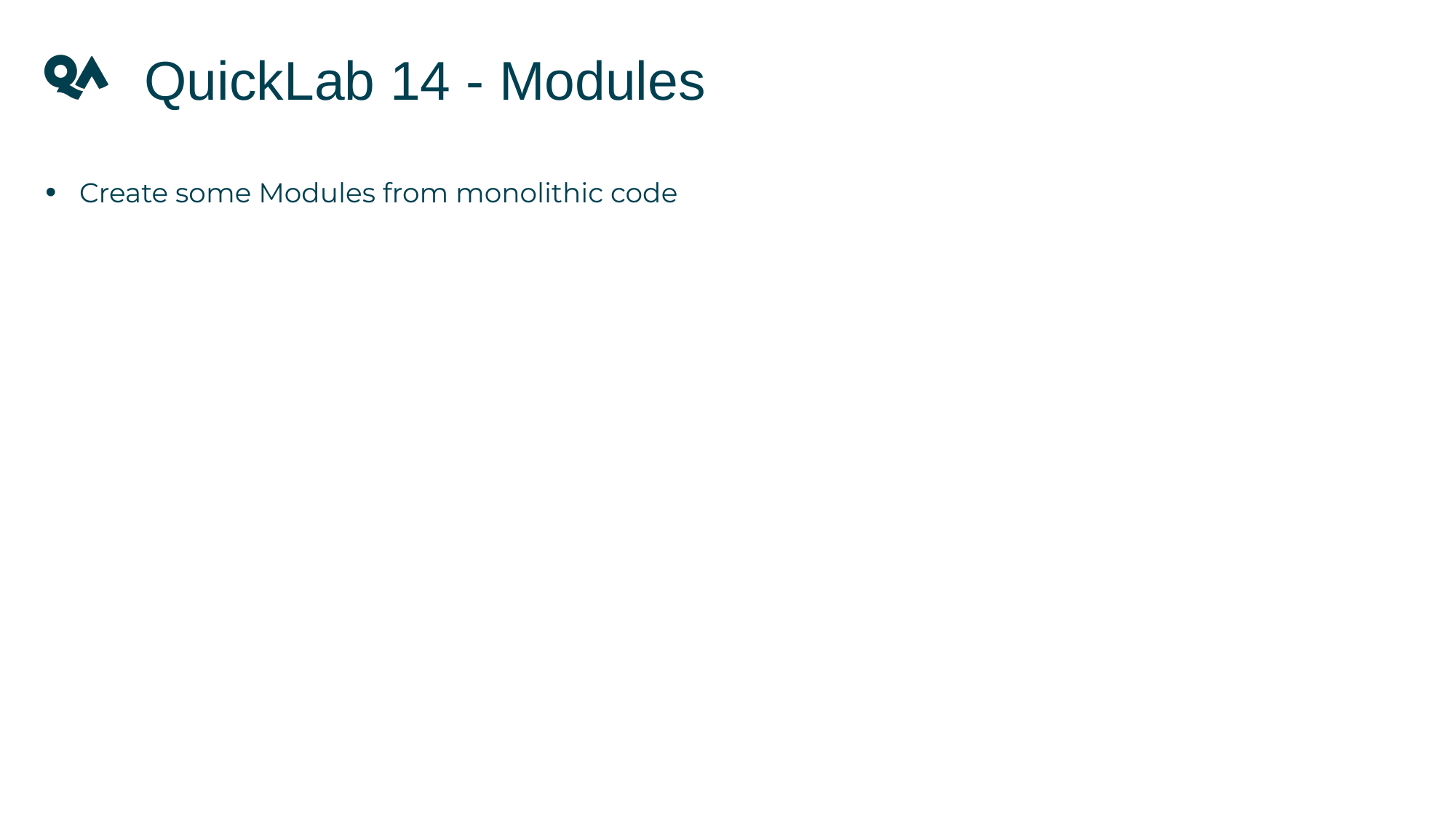

QuickLab 14 - Modules
Create some Modules from monolithic code